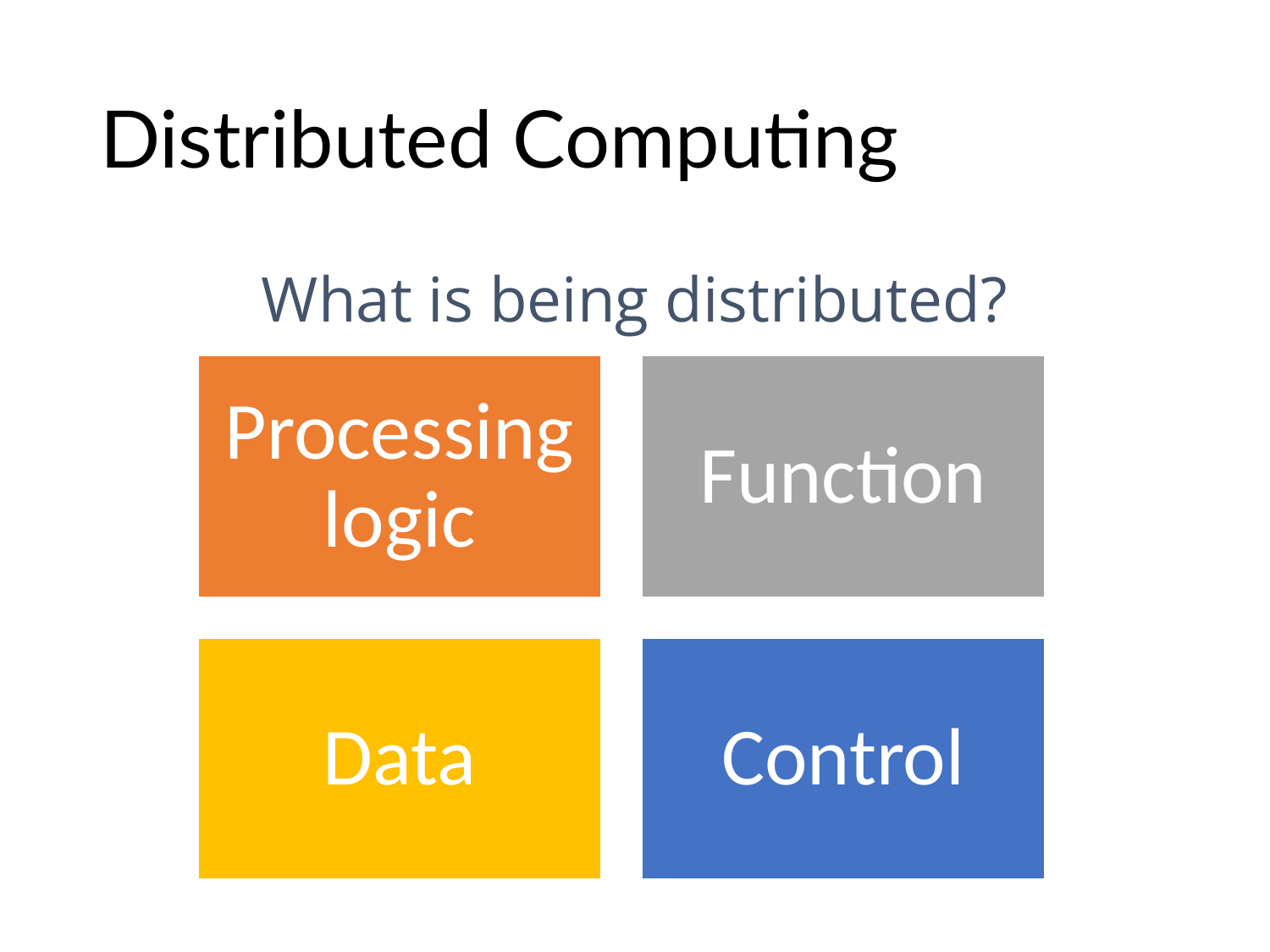

# Distributed Computing
What is being distributed?
Processing logic
Function
Data
Control